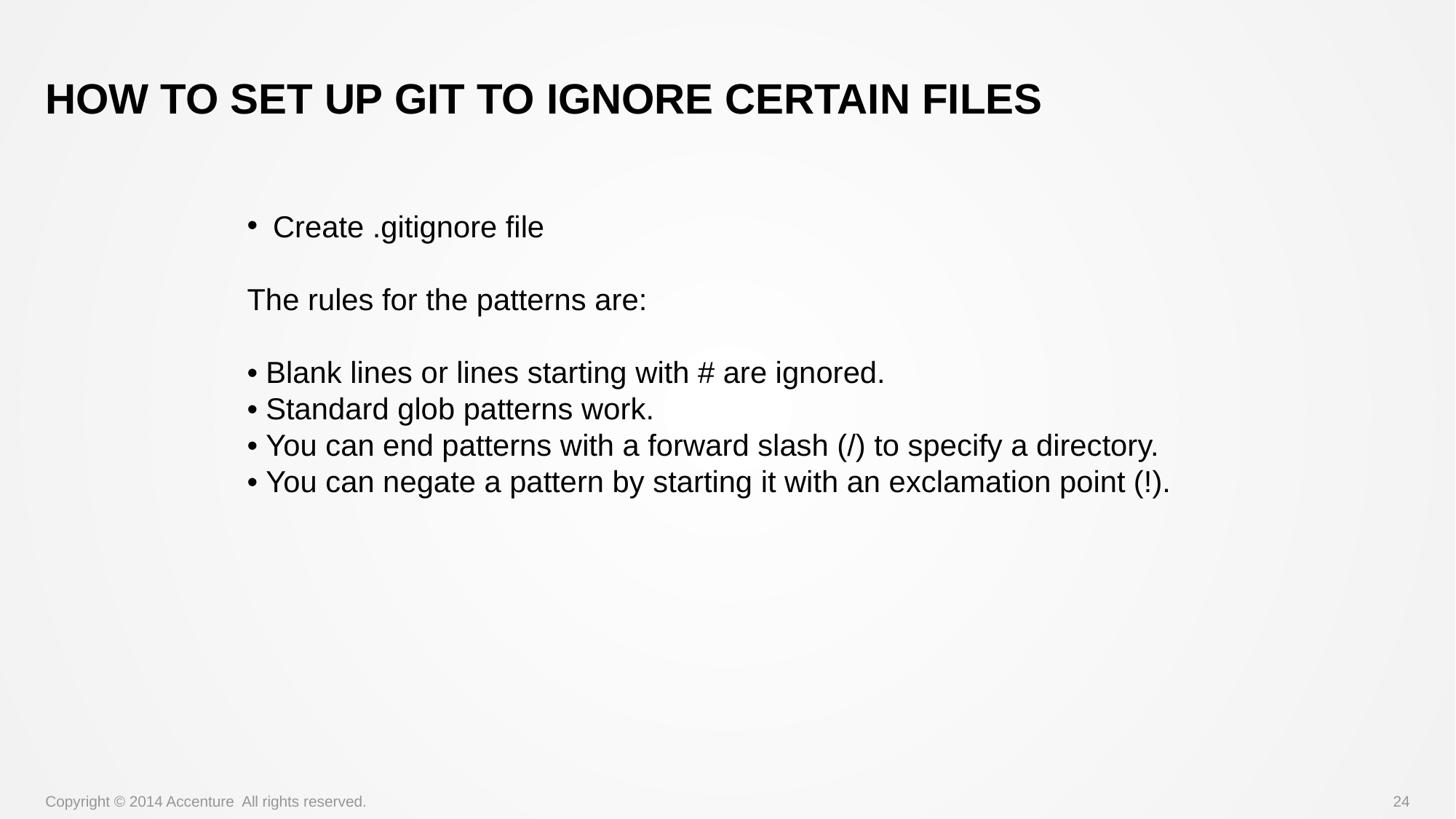

# How To Set Up Git To Ignore Certain Files
Create .gitignore file

The rules for the patterns are:

• Blank lines or lines starting with # are ignored.
• Standard glob patterns work.
• You can end patterns with a forward slash (/) to specify a directory.
• You can negate a pattern by starting it with an exclamation point (!).
Copyright © 2014 Accenture  All rights reserved.
24